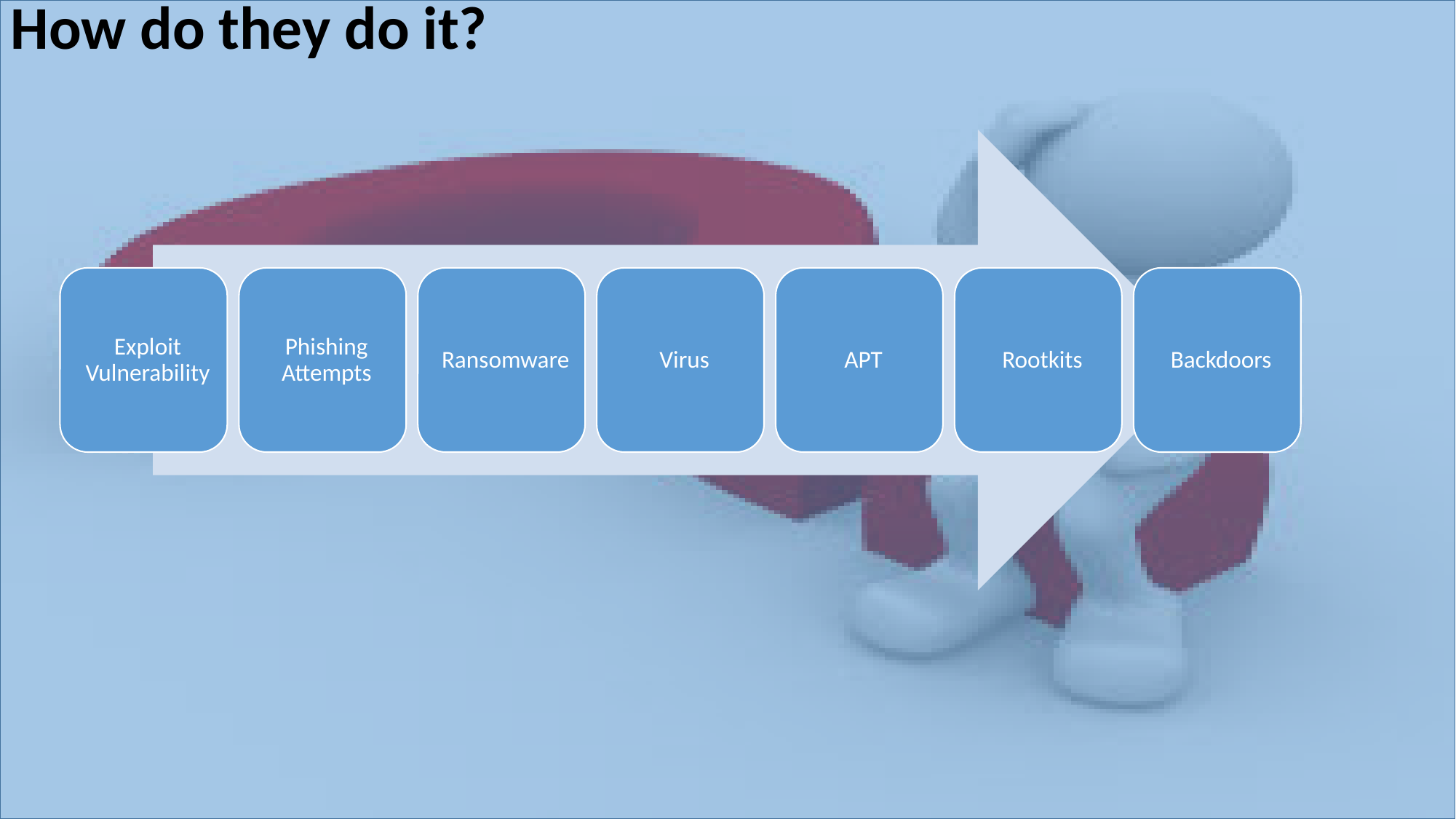

How do they do it?
Exploit Vulnerability
Phishing Attempts
Ransomware
Virus
APT
Rootkits
Backdoors